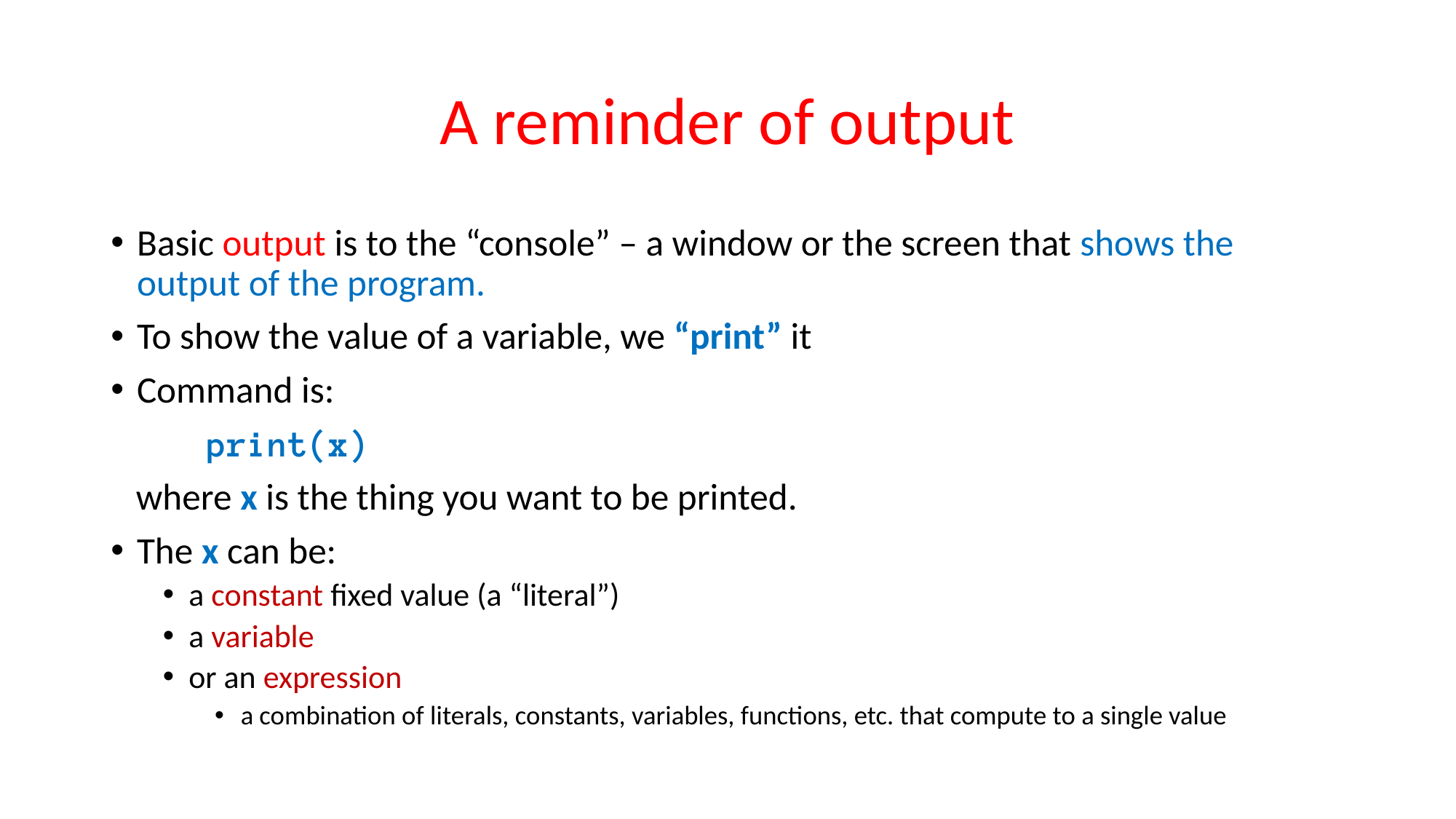

# A reminder of output
Basic output is to the “console” – a window or the screen that shows the output of the program.
To show the value of a variable, we “print” it
Command is:
	print(x)
   where x is the thing you want to be printed.
The x can be:
a constant fixed value (a “literal”)
a variable
or an expression
a combination of literals, constants, variables, functions, etc. that compute to a single value